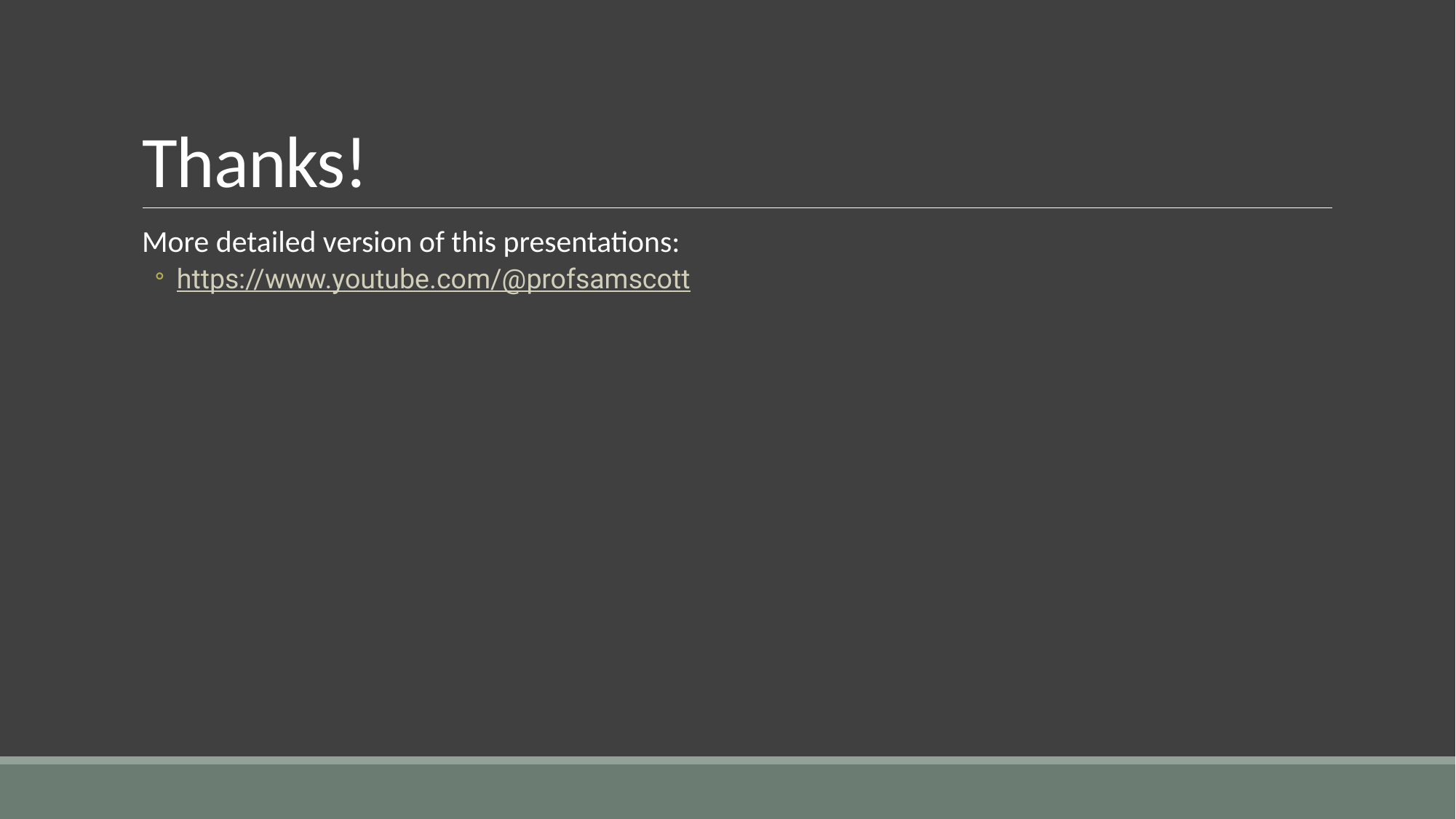

# Thanks!
More detailed version of this presentations:
https://www.youtube.com/@profsamscott